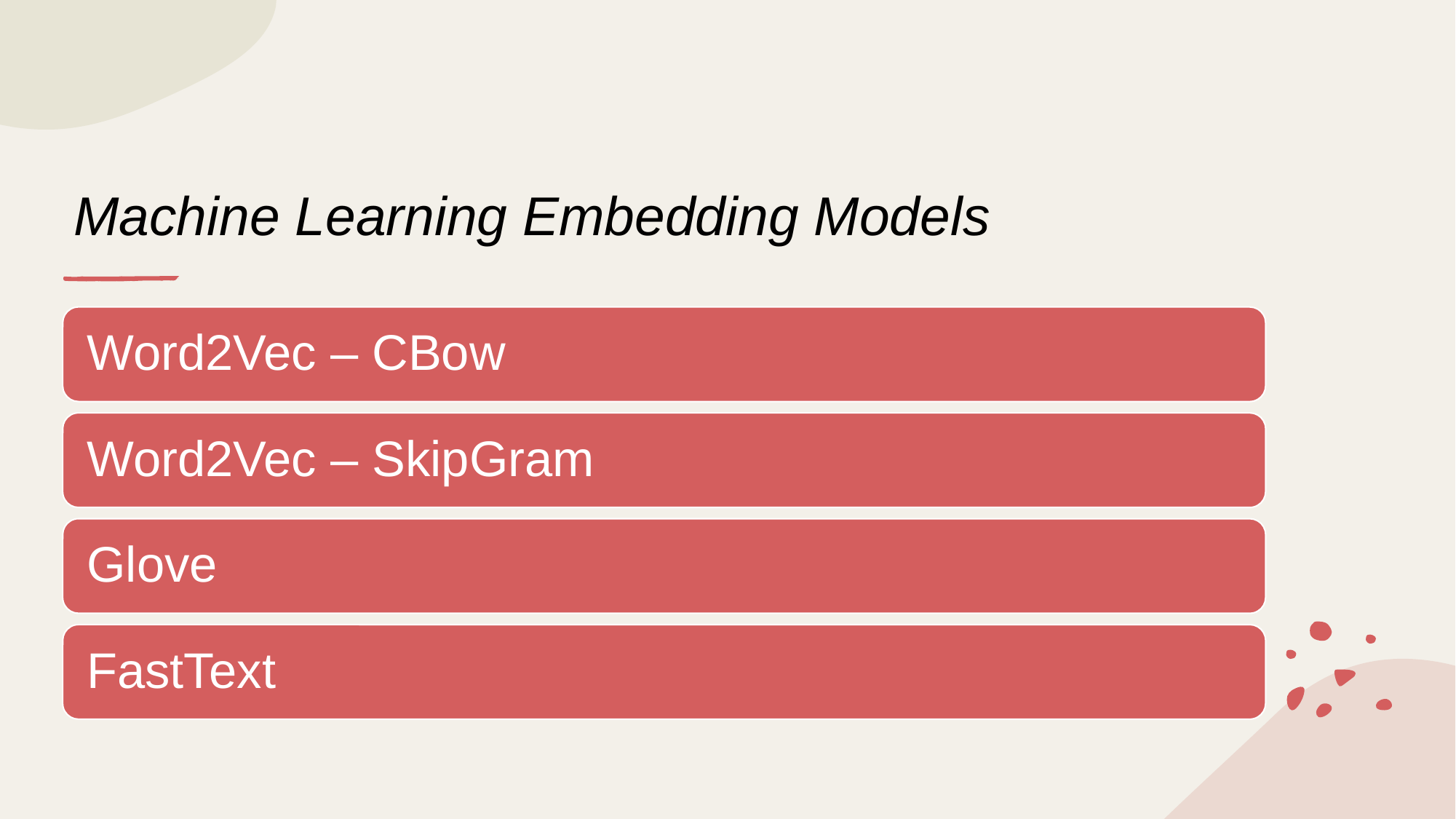

# Machine Learning Embedding Models
Word2Vec – CBow
Word2Vec – SkipGram
Glove
FastText